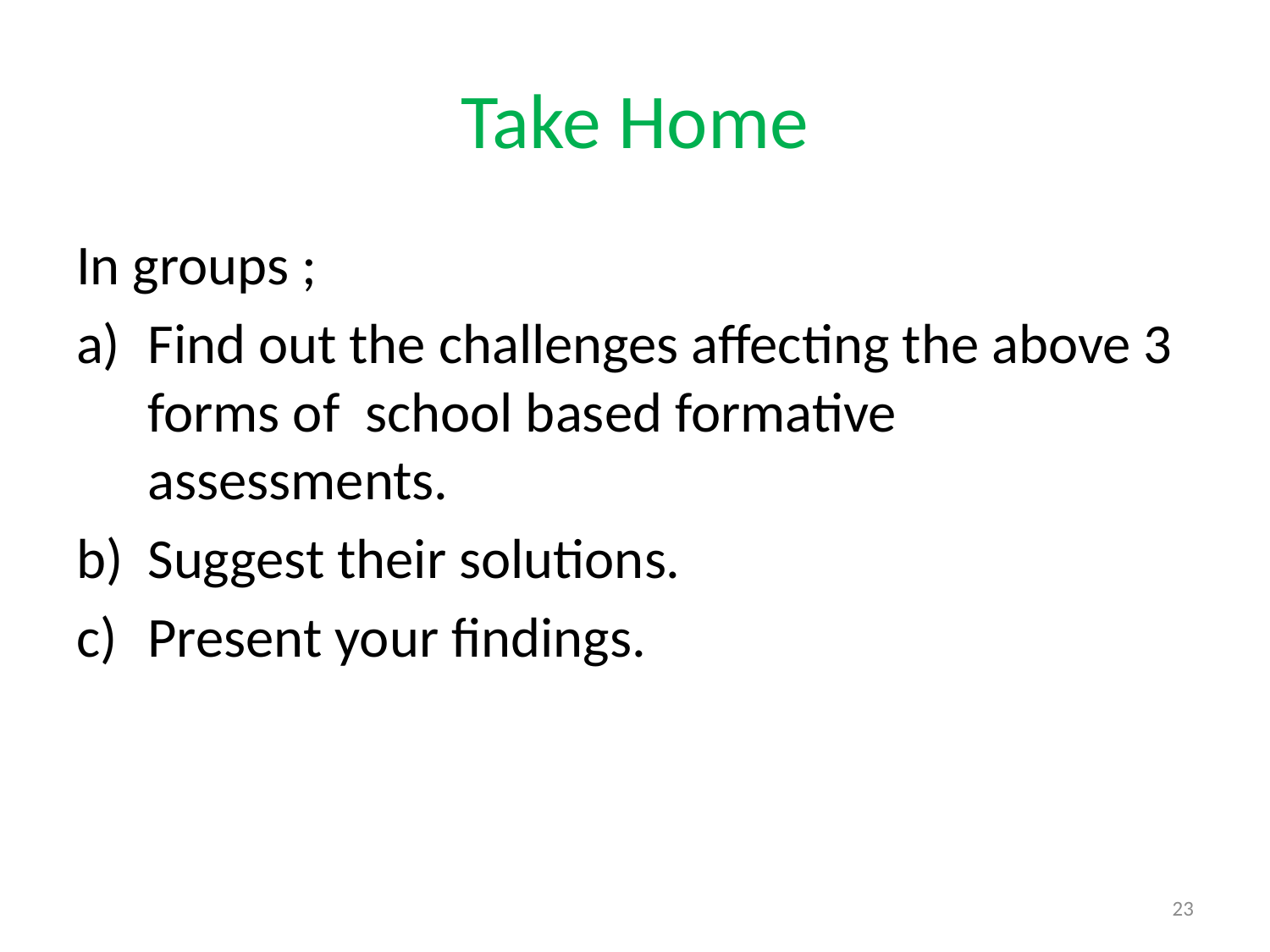

# Take Home
In groups ;
Find out the challenges affecting the above 3 forms of  school based formative assessments.
Suggest their solutions.
Present your findings.
23